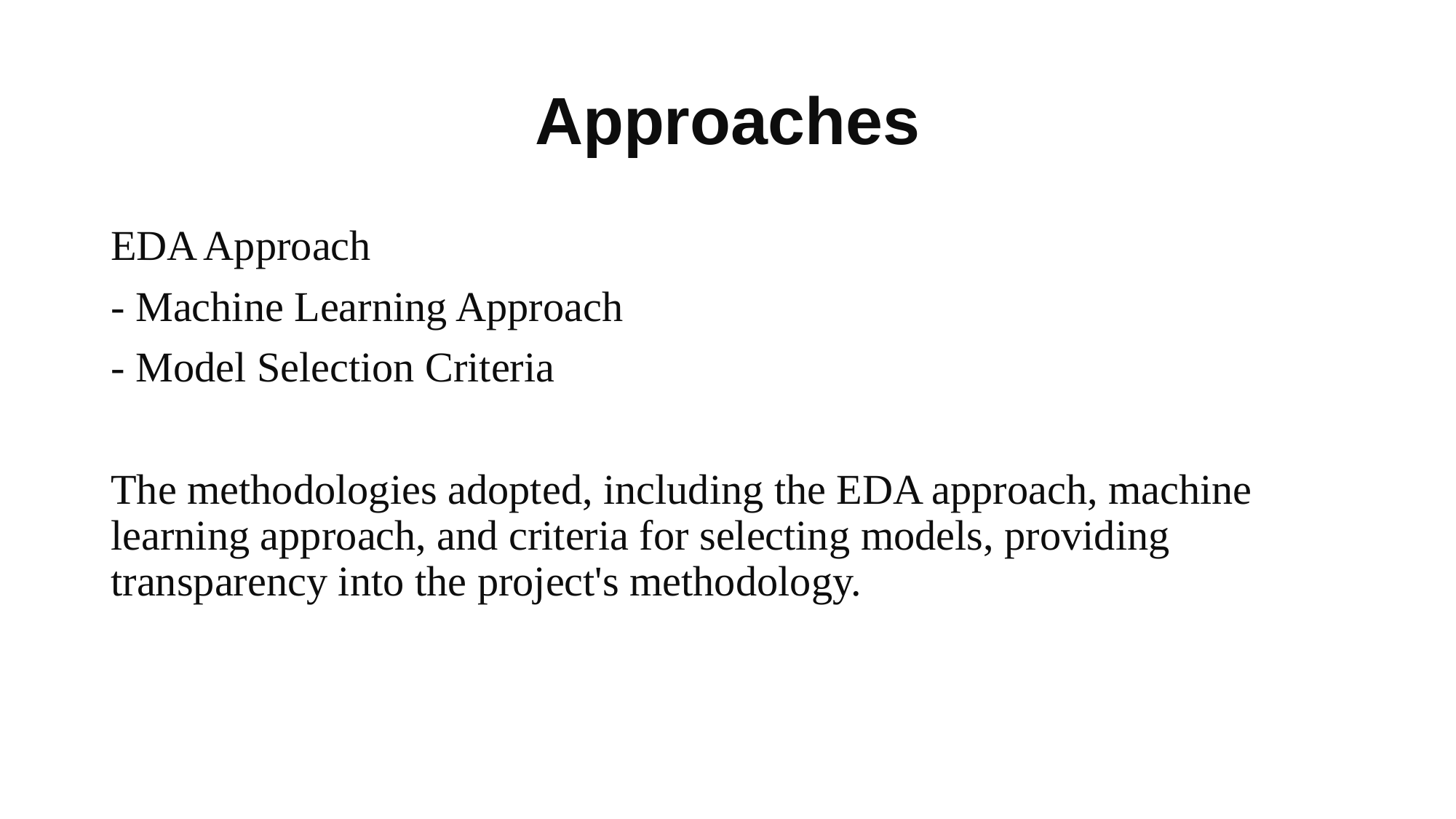

# Approaches
EDA Approach
- Machine Learning Approach
- Model Selection Criteria

The methodologies adopted, including the EDA approach, machine learning approach, and criteria for selecting models, providing transparency into the project's methodology.